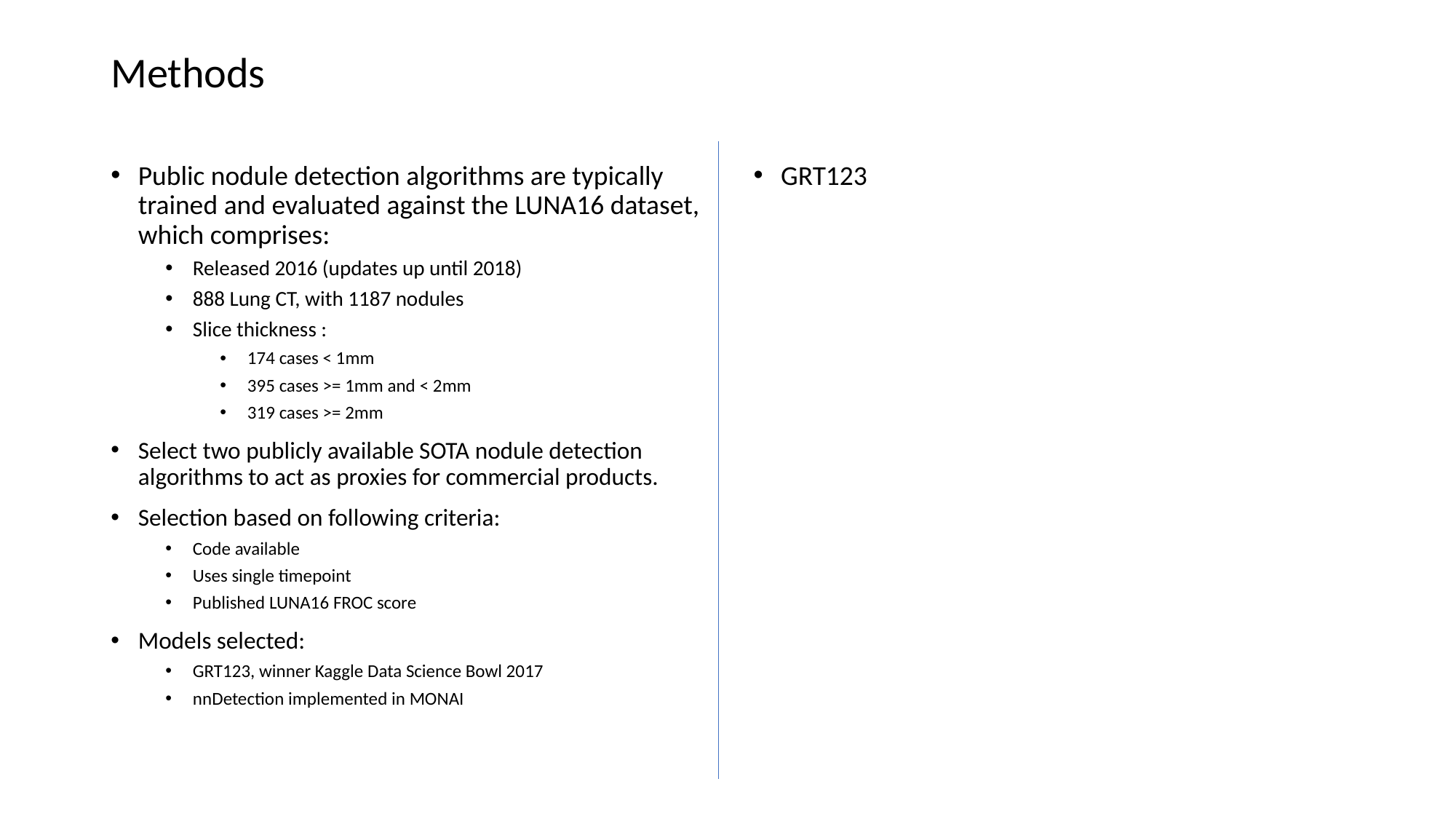

# Methods
Public nodule detection algorithms are typically trained and evaluated against the LUNA16 dataset, which comprises:
Released 2016 (updates up until 2018)
888 Lung CT, with 1187 nodules
Slice thickness :
174 cases < 1mm
395 cases >= 1mm and < 2mm
319 cases >= 2mm
Select two publicly available SOTA nodule detection algorithms to act as proxies for commercial products.
Selection based on following criteria:
Code available
Uses single timepoint
Published LUNA16 FROC score
Models selected:
GRT123, winner Kaggle Data Science Bowl 2017
nnDetection implemented in MONAI

GRT123